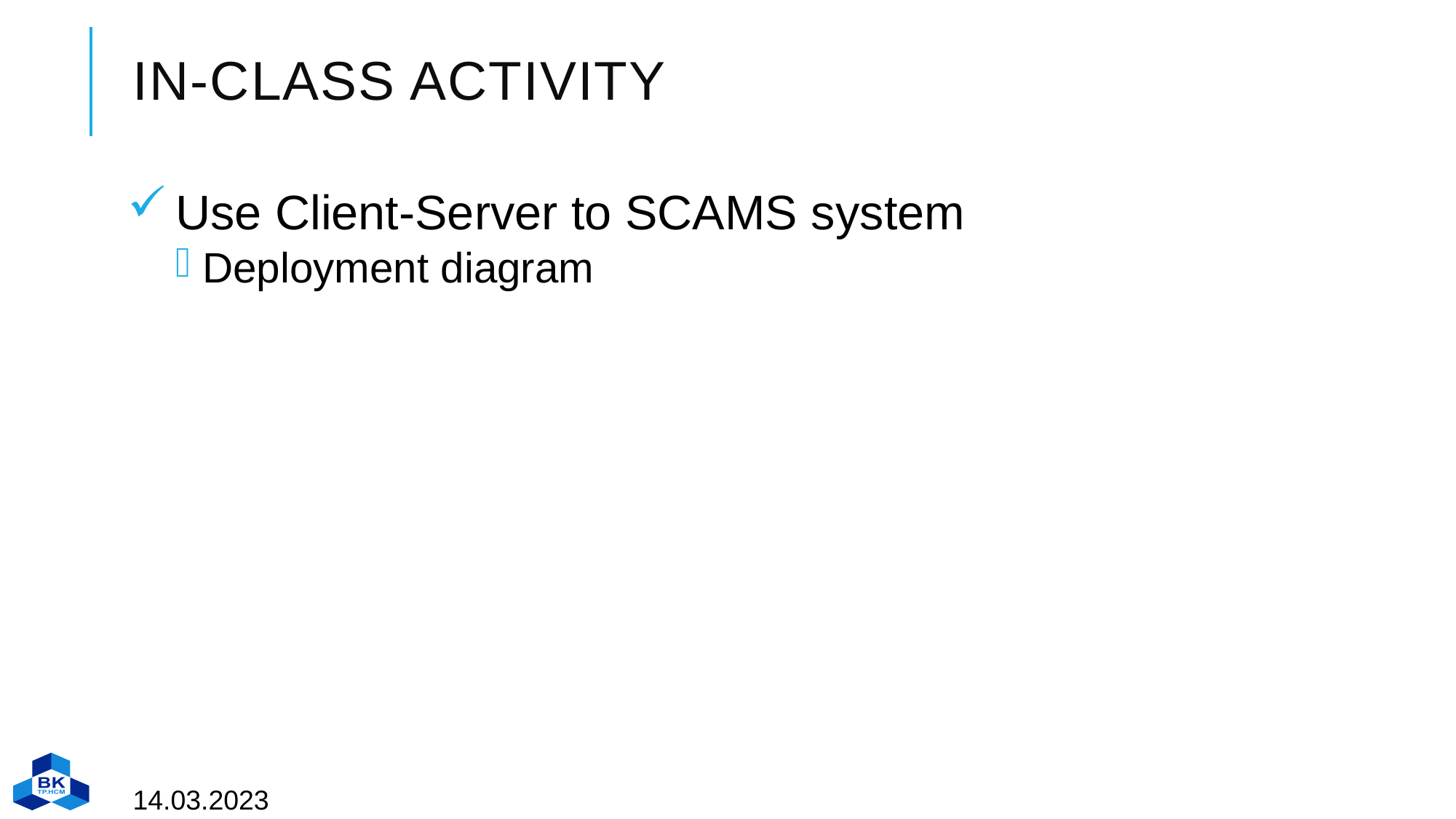

# In-class activity
Use Client-Server to SCAMS system
Deployment diagram
14.03.2023